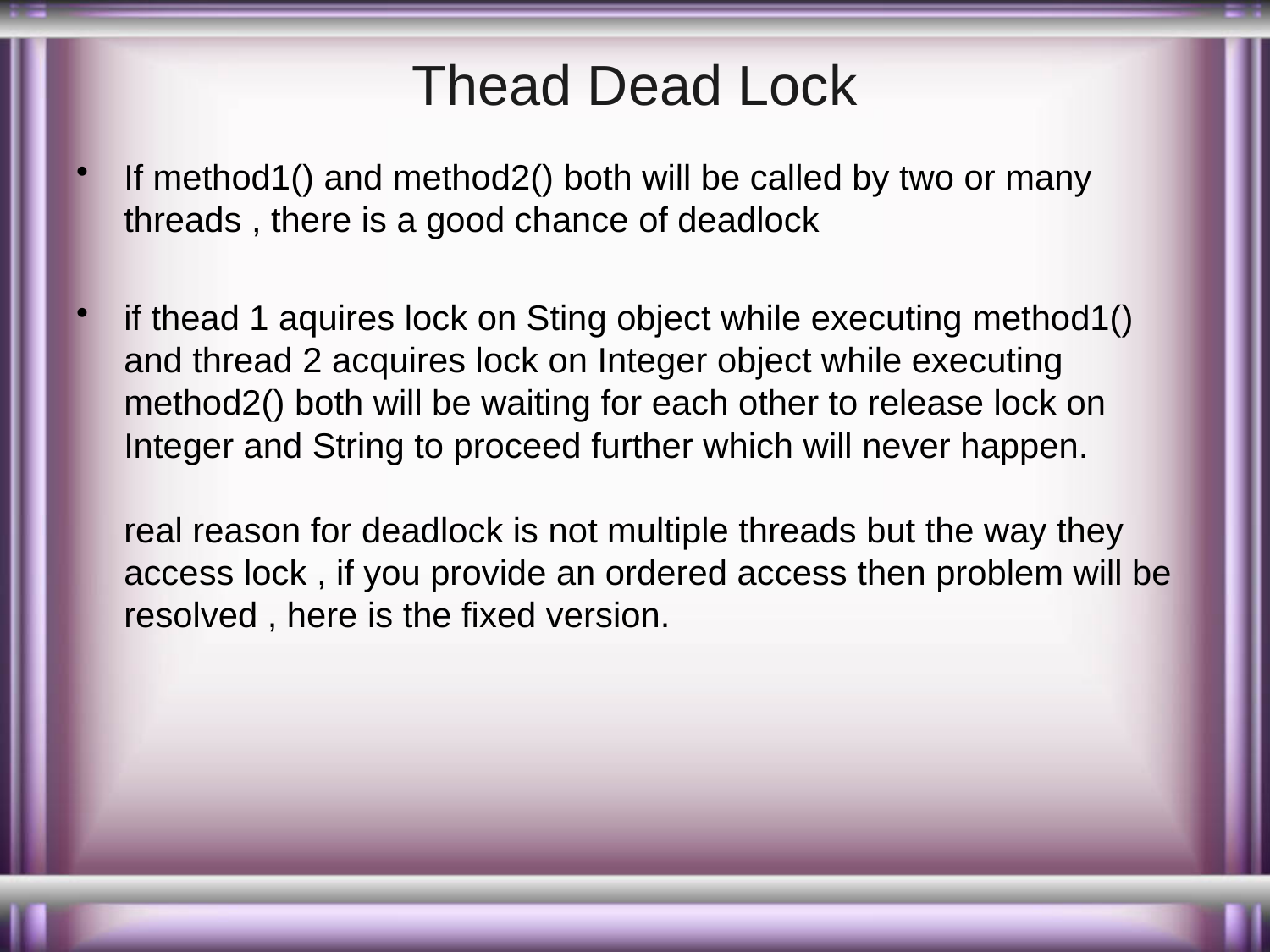

# Thead Dead Lock
If method1() and method2() both will be called by two or many threads , there is a good chance of deadlock

if thead 1 aquires lock on Sting object while executing method1() and thread 2 acquires lock on Integer object while executing method2() both will be waiting for each other to release lock on Integer and String to proceed further which will never happen.
real reason for deadlock is not multiple threads but the way they access lock , if you provide an ordered access then problem will be resolved , here is the fixed version.